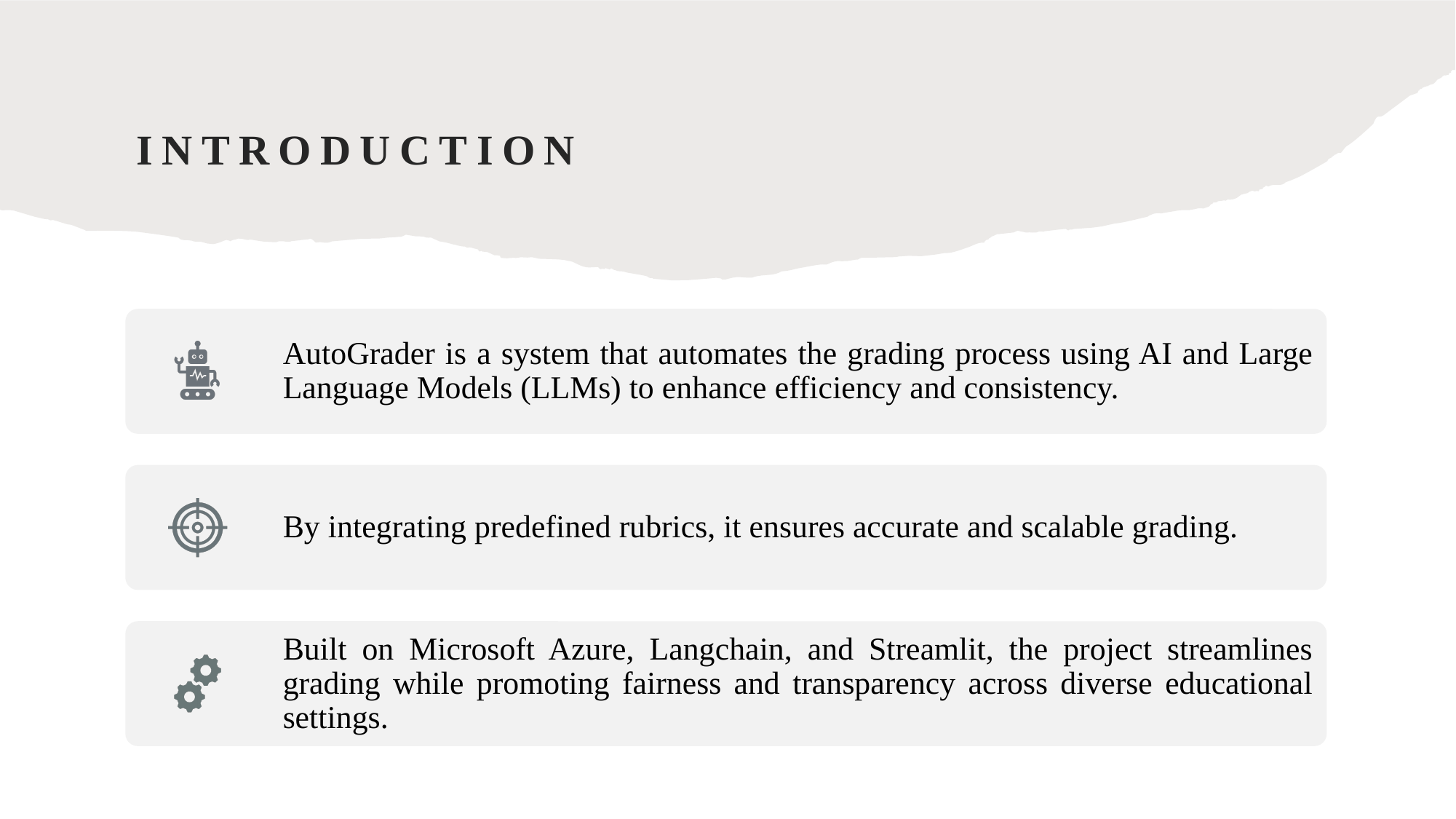

# Introduction
AutoGrader is a system that automates the grading process using AI and Large Language Models (LLMs) to enhance efficiency and consistency.
By integrating predefined rubrics, it ensures accurate and scalable grading.
Built on Microsoft Azure, Langchain, and Streamlit, the project streamlines grading while promoting fairness and transparency across diverse educational settings.